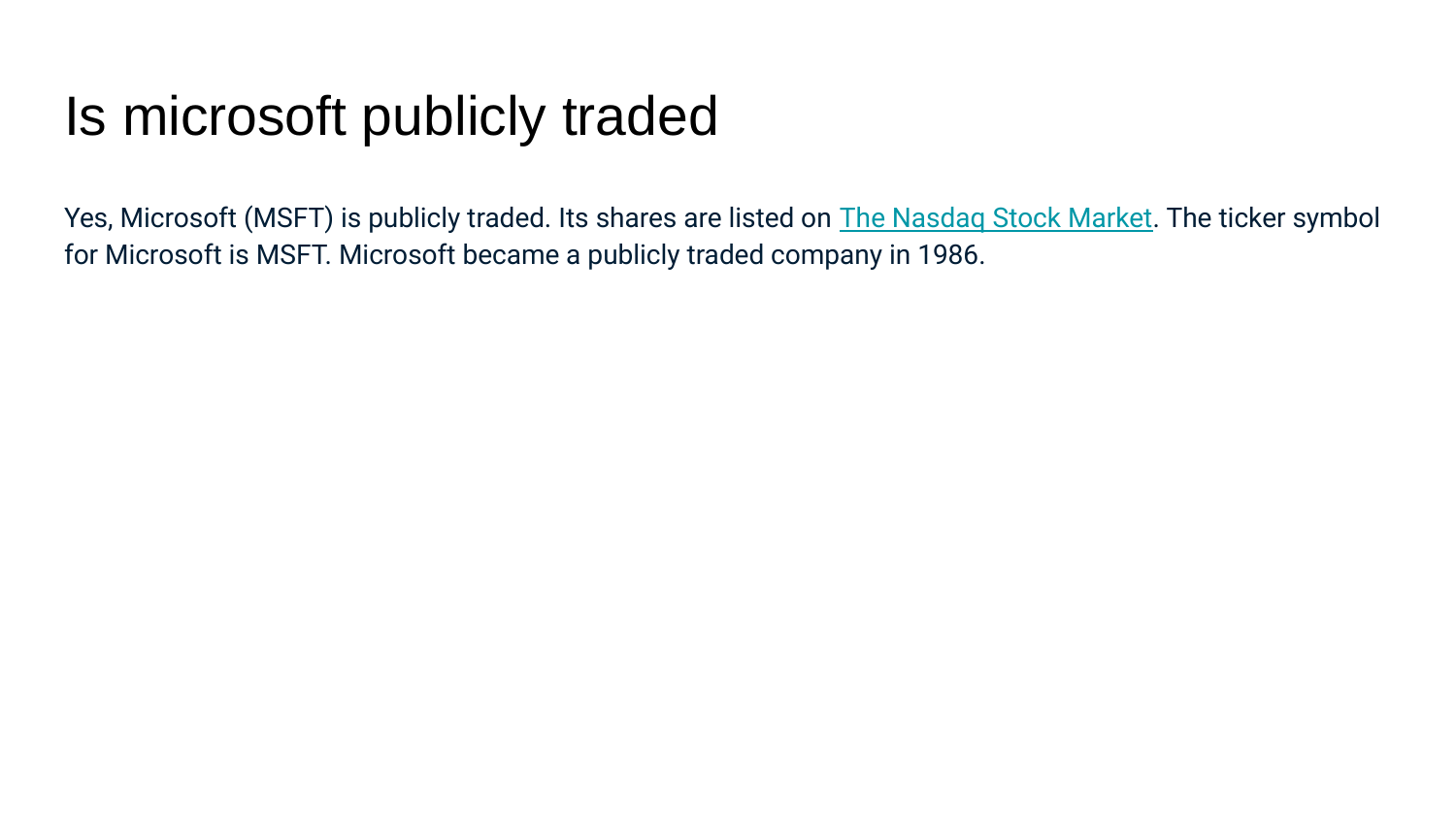

# Is microsoft publicly traded
Yes, Microsoft (MSFT) is publicly traded. Its shares are listed on The Nasdaq Stock Market. The ticker symbol for Microsoft is MSFT. Microsoft became a publicly traded company in 1986.